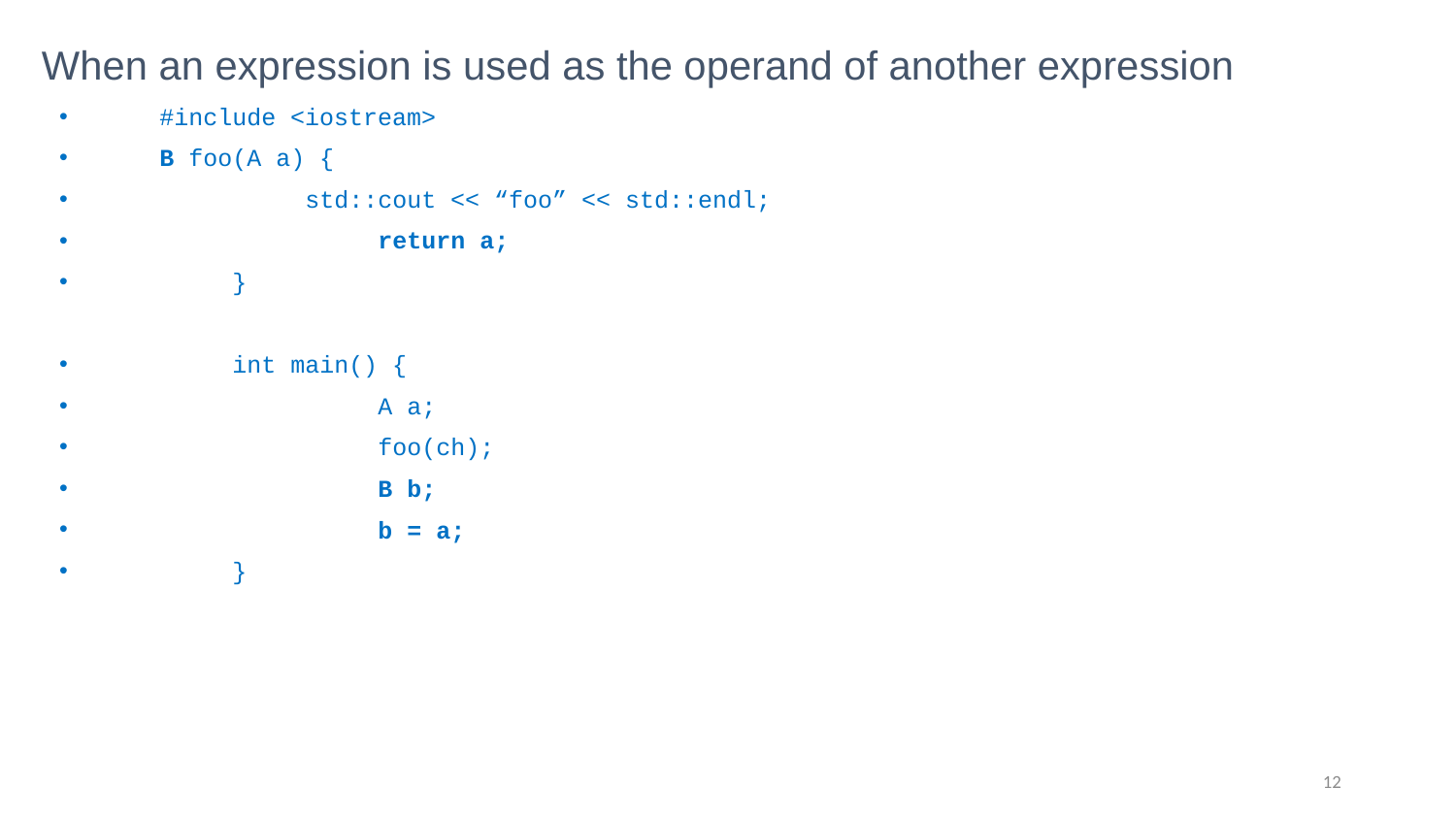

# When an expression is used as the operand of another expression
     #include <iostream>
     B foo(A a) {
	     std::cout << “foo” << std::endl;
		return a;
	}

	int main() {
		A a;
		foo(ch);
		B b;
		b = a;
	}
12